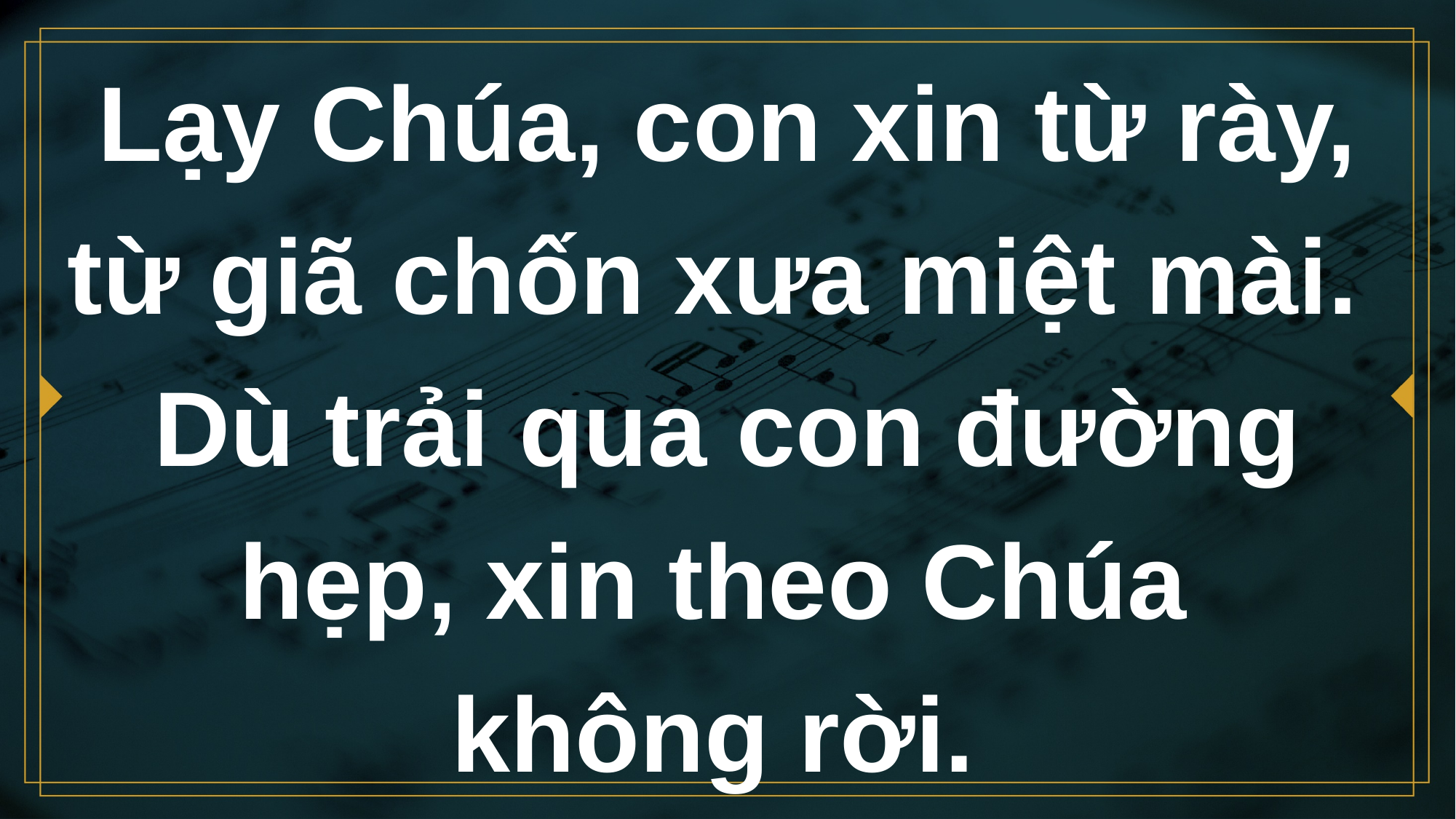

# Lạy Chúa, con xin từ rày, từ giã chốn xưa miệt mài.
Dù trải qua con đường hẹp, xin theo Chúa
không rời.